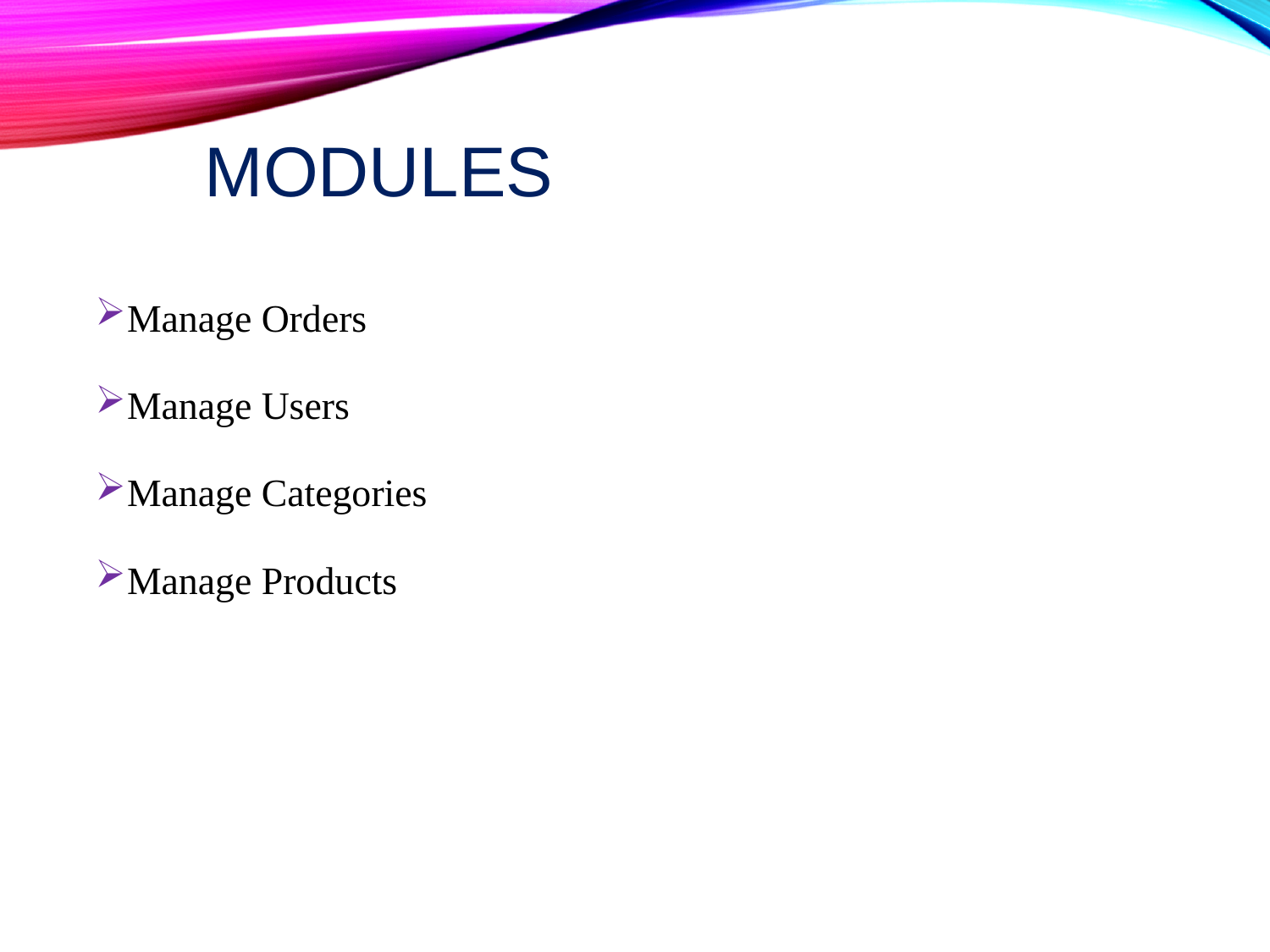

# MODULES
Manage Orders
Manage Users
Manage Categories
Manage Products